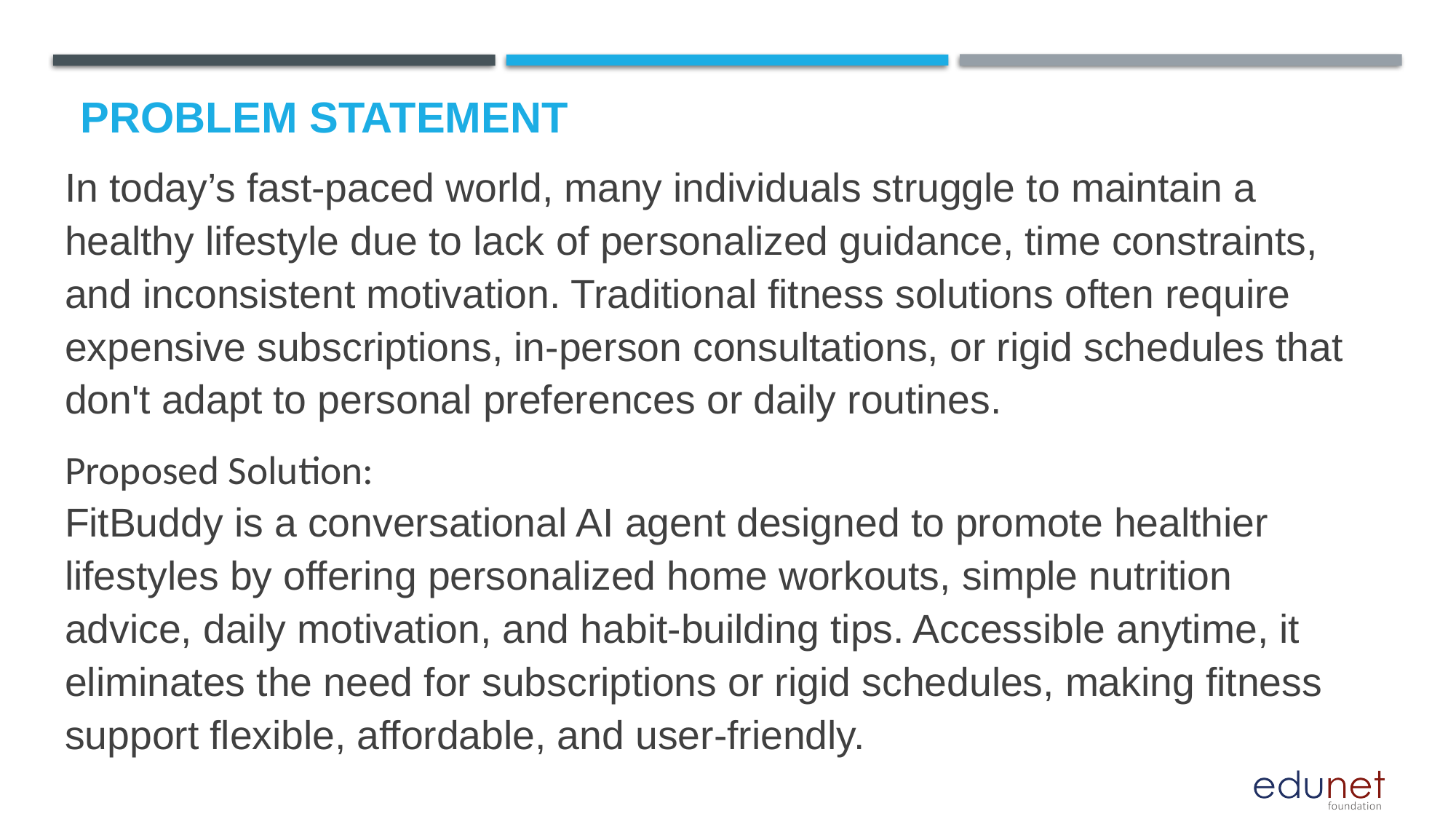

# Problem Statement
In today’s fast-paced world, many individuals struggle to maintain a healthy lifestyle due to lack of personalized guidance, time constraints, and inconsistent motivation. Traditional fitness solutions often require expensive subscriptions, in-person consultations, or rigid schedules that don't adapt to personal preferences or daily routines.
Proposed Solution:
FitBuddy is a conversational AI agent designed to promote healthier lifestyles by offering personalized home workouts, simple nutrition advice, daily motivation, and habit-building tips. Accessible anytime, it eliminates the need for subscriptions or rigid schedules, making fitness support flexible, affordable, and user-friendly.